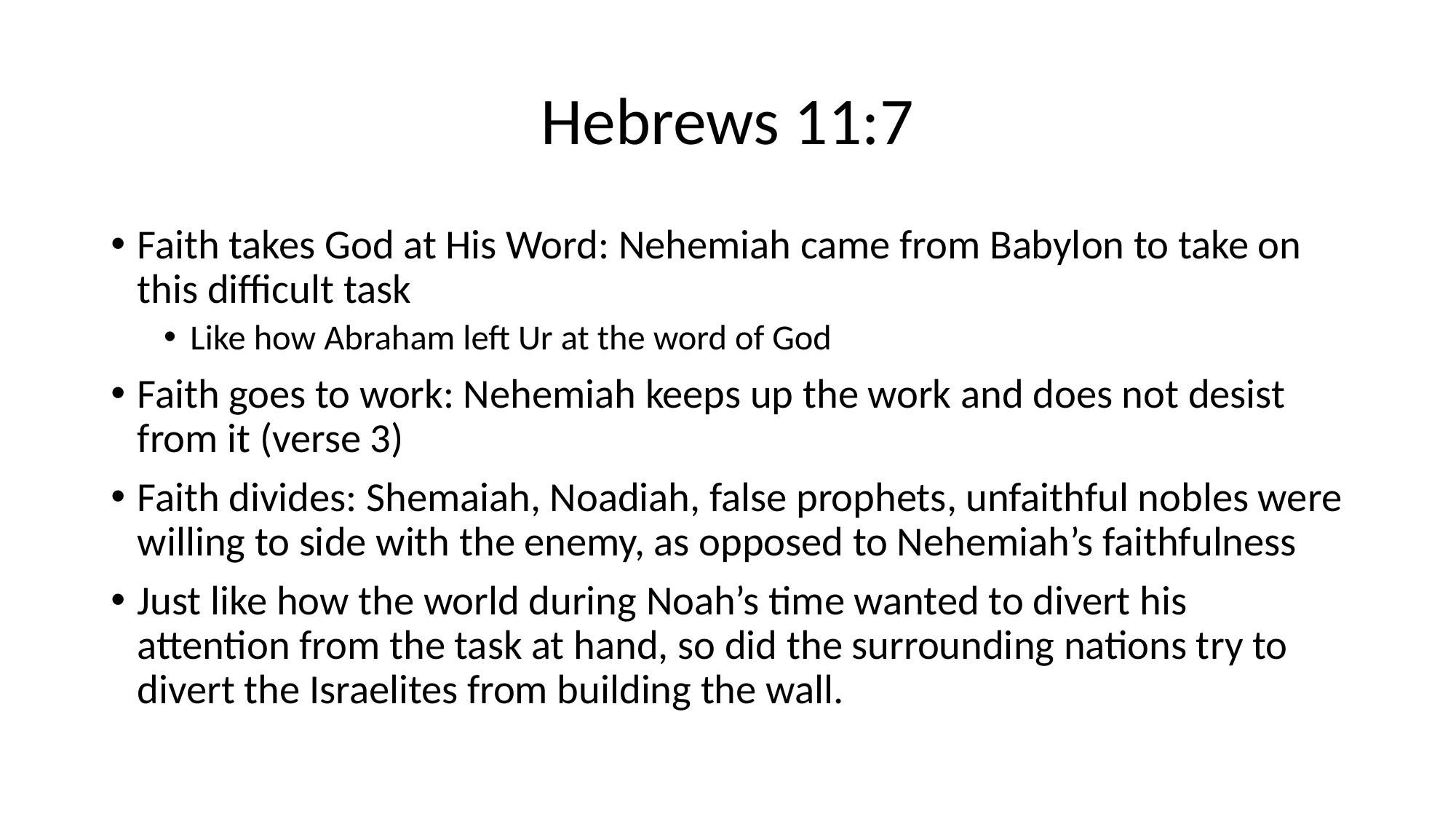

# Hebrews 11:7
Faith takes God at His Word: Nehemiah came from Babylon to take on this difficult task
Like how Abraham left Ur at the word of God
Faith goes to work: Nehemiah keeps up the work and does not desist from it (verse 3)
Faith divides: Shemaiah, Noadiah, false prophets, unfaithful nobles were willing to side with the enemy, as opposed to Nehemiah’s faithfulness
Just like how the world during Noah’s time wanted to divert his attention from the task at hand, so did the surrounding nations try to divert the Israelites from building the wall.